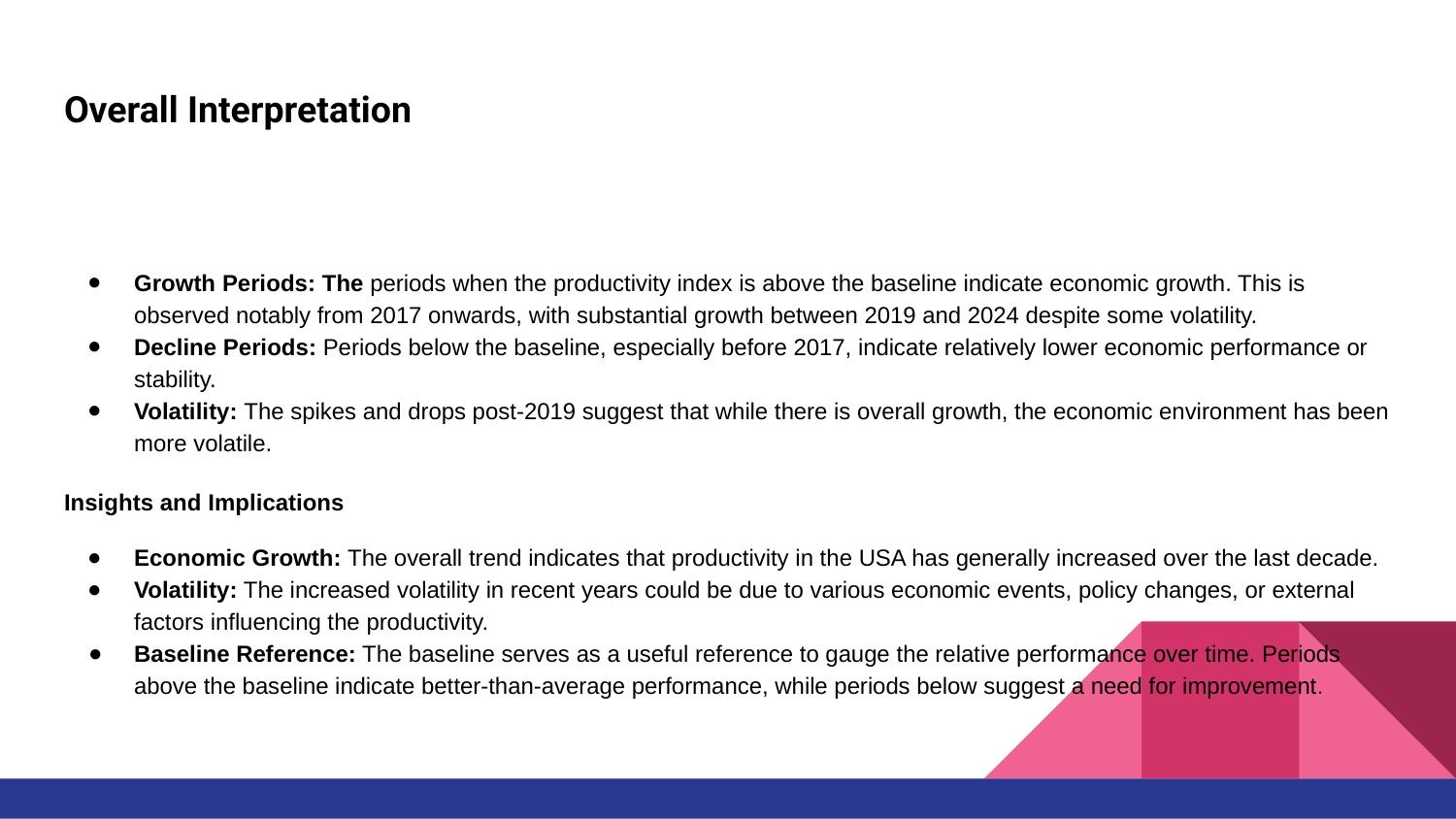

# Overall Interpretation

Growth Periods: The periods when the productivity index is above the baseline indicate economic growth. This is observed notably from 2017 onwards, with substantial growth between 2019 and 2024 despite some volatility.
Decline Periods: Periods below the baseline, especially before 2017, indicate relatively lower economic performance or stability.
Volatility: The spikes and drops post-2019 suggest that while there is overall growth, the economic environment has been more volatile.
Insights and Implications
Economic Growth: The overall trend indicates that productivity in the USA has generally increased over the last decade.
Volatility: The increased volatility in recent years could be due to various economic events, policy changes, or external factors influencing the productivity.
Baseline Reference: The baseline serves as a useful reference to gauge the relative performance over time. Periods above the baseline indicate better-than-average performance, while periods below suggest a need for improvement.